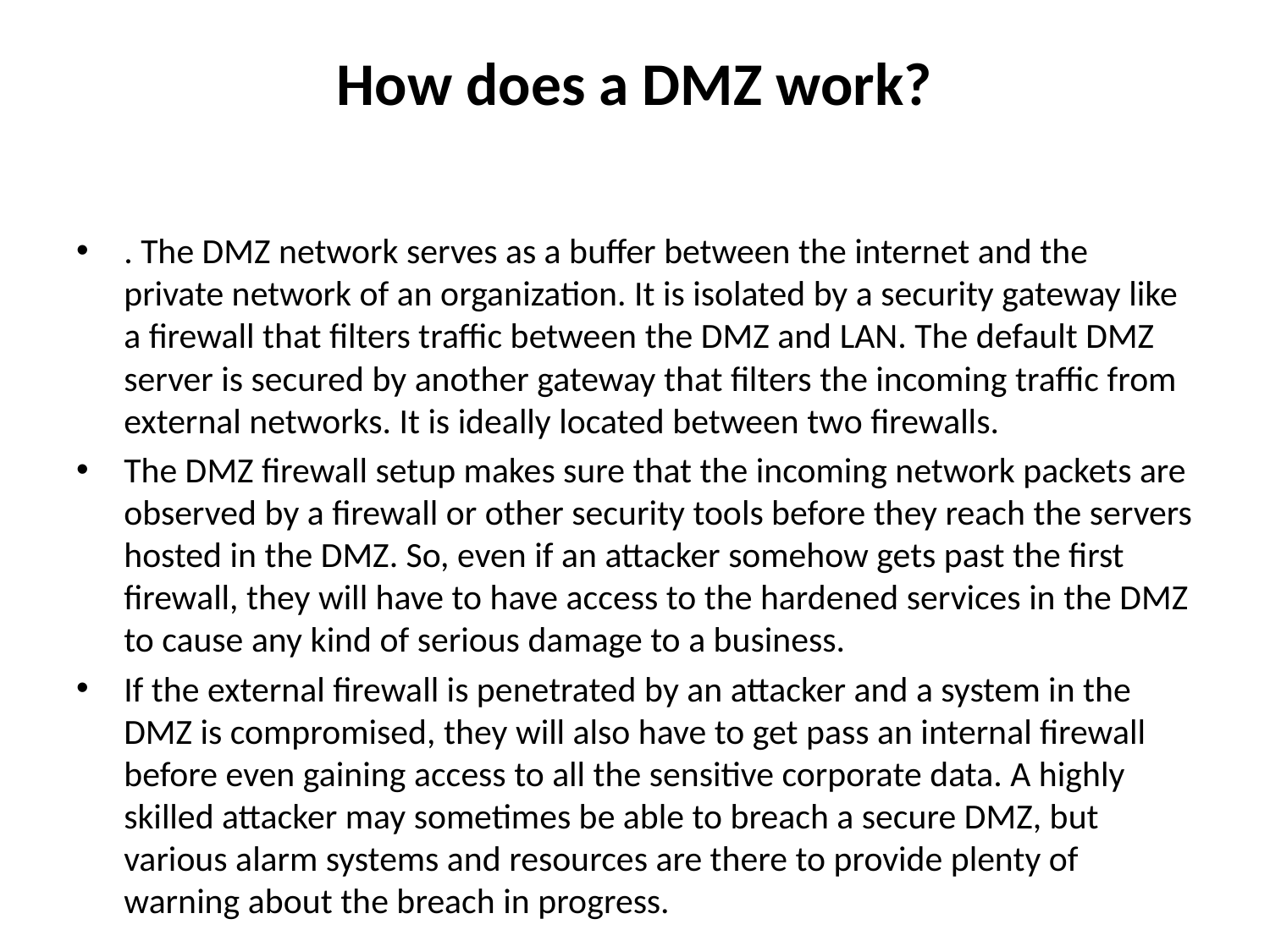

# How does a DMZ work?
. The DMZ network serves as a buffer between the internet and the private network of an organization. It is isolated by a security gateway like a firewall that filters traffic between the DMZ and LAN. The default DMZ server is secured by another gateway that filters the incoming traffic from external networks. It is ideally located between two firewalls.
The DMZ firewall setup makes sure that the incoming network packets are observed by a firewall or other security tools before they reach the servers hosted in the DMZ. So, even if an attacker somehow gets past the first firewall, they will have to have access to the hardened services in the DMZ to cause any kind of serious damage to a business.
If the external firewall is penetrated by an attacker and a system in the DMZ is compromised, they will also have to get pass an internal firewall before even gaining access to all the sensitive corporate data. A highly skilled attacker may sometimes be able to breach a secure DMZ, but various alarm systems and resources are there to provide plenty of warning about the breach in progress.